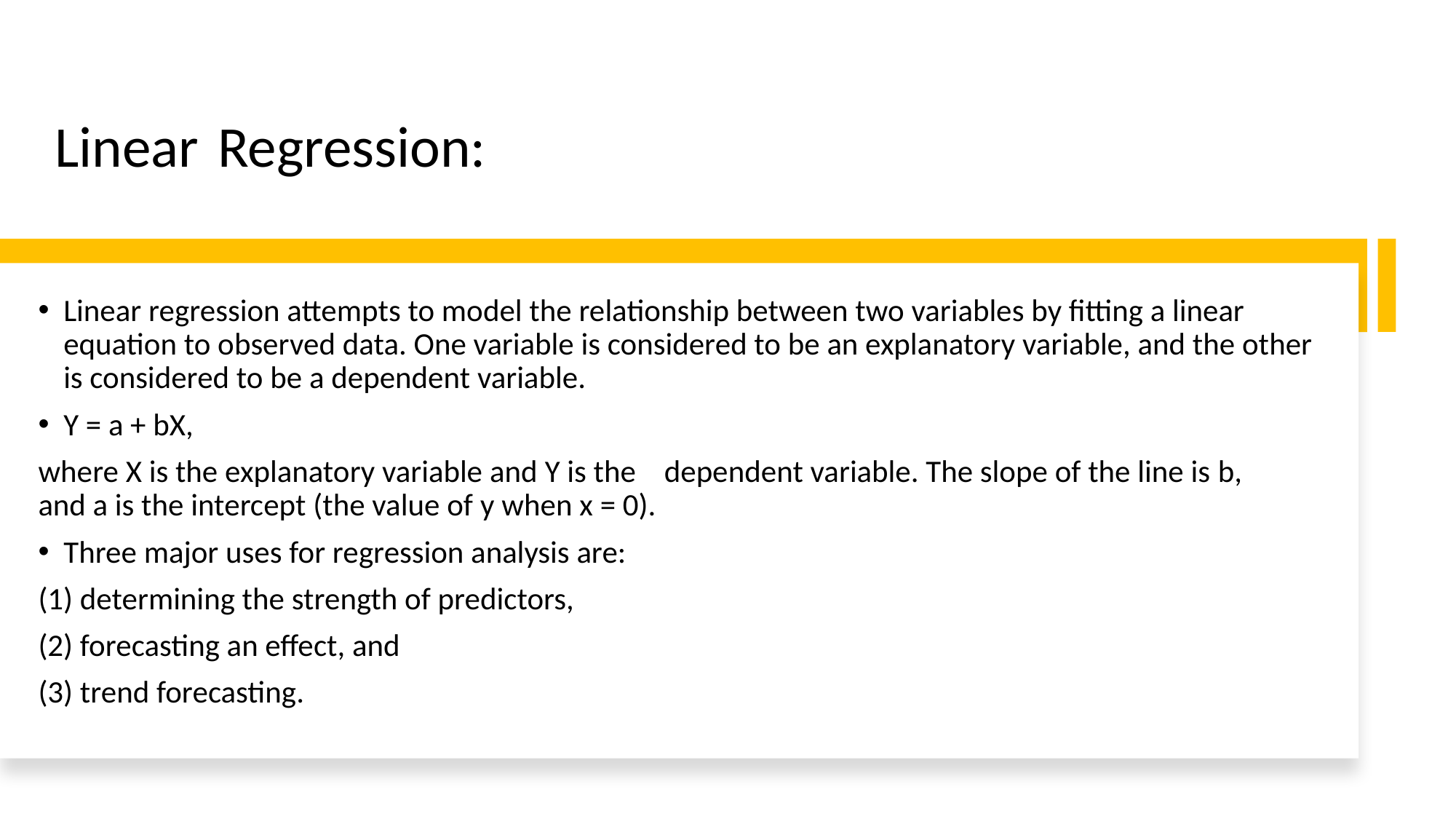

# Linear Regression:

Linear regression attempts to model the relationship between two variables by fitting a linear equation to observed data. One variable is considered to be an explanatory variable, and the other is considered to be a dependent variable.
Y = a + bX,
where X is the explanatory variable and Y is the    dependent variable. The slope of the line is b, and a is the intercept (the value of y when x = 0).
Three major uses for regression analysis are:
(1) determining the strength of predictors,
(2) forecasting an effect, and
(3) trend forecasting.